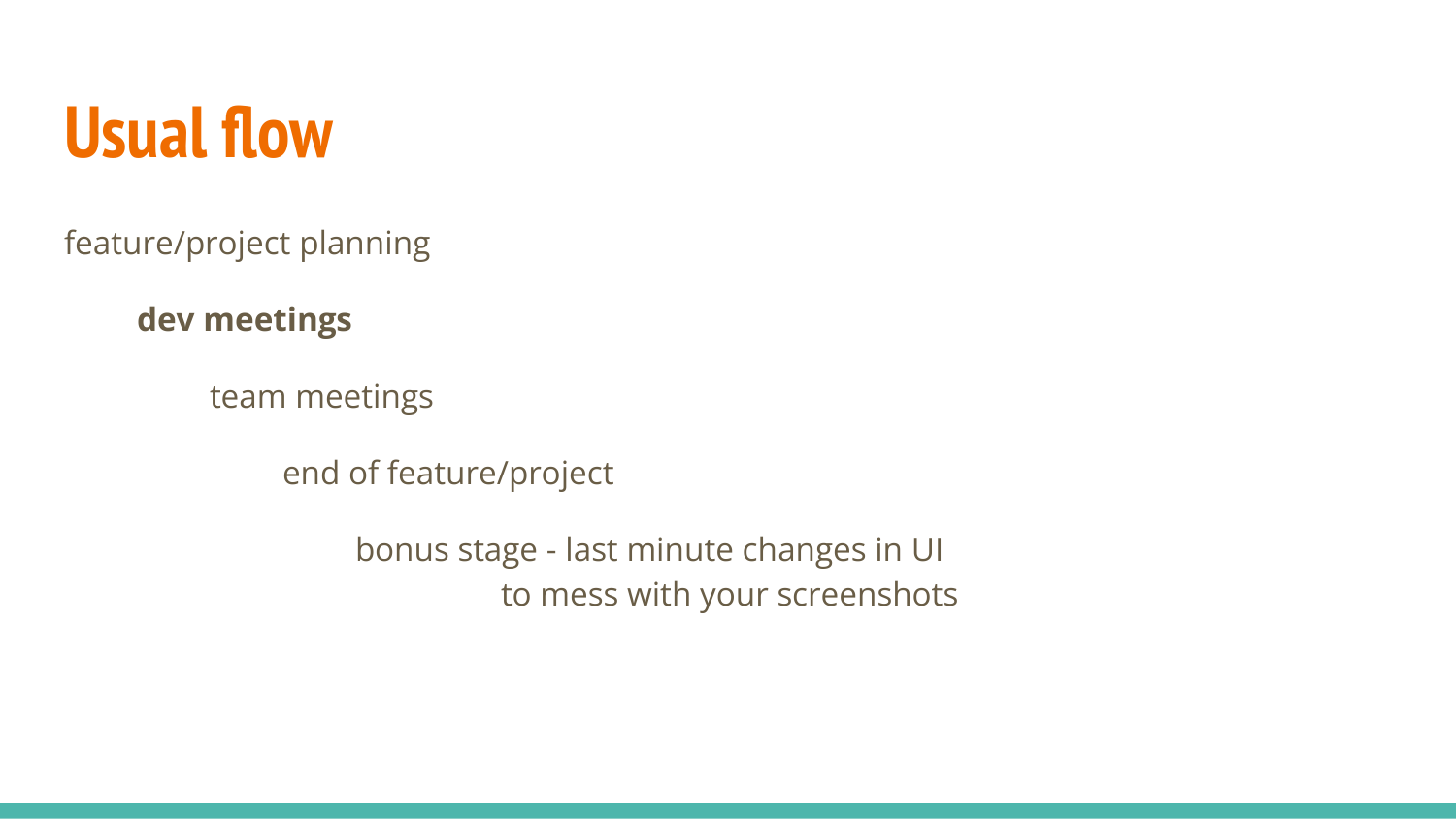

# Usual flow
feature/project planning
dev meetings
team meetings
end of feature/project
bonus stage - last minute changes in UI
	to mess with your screenshots